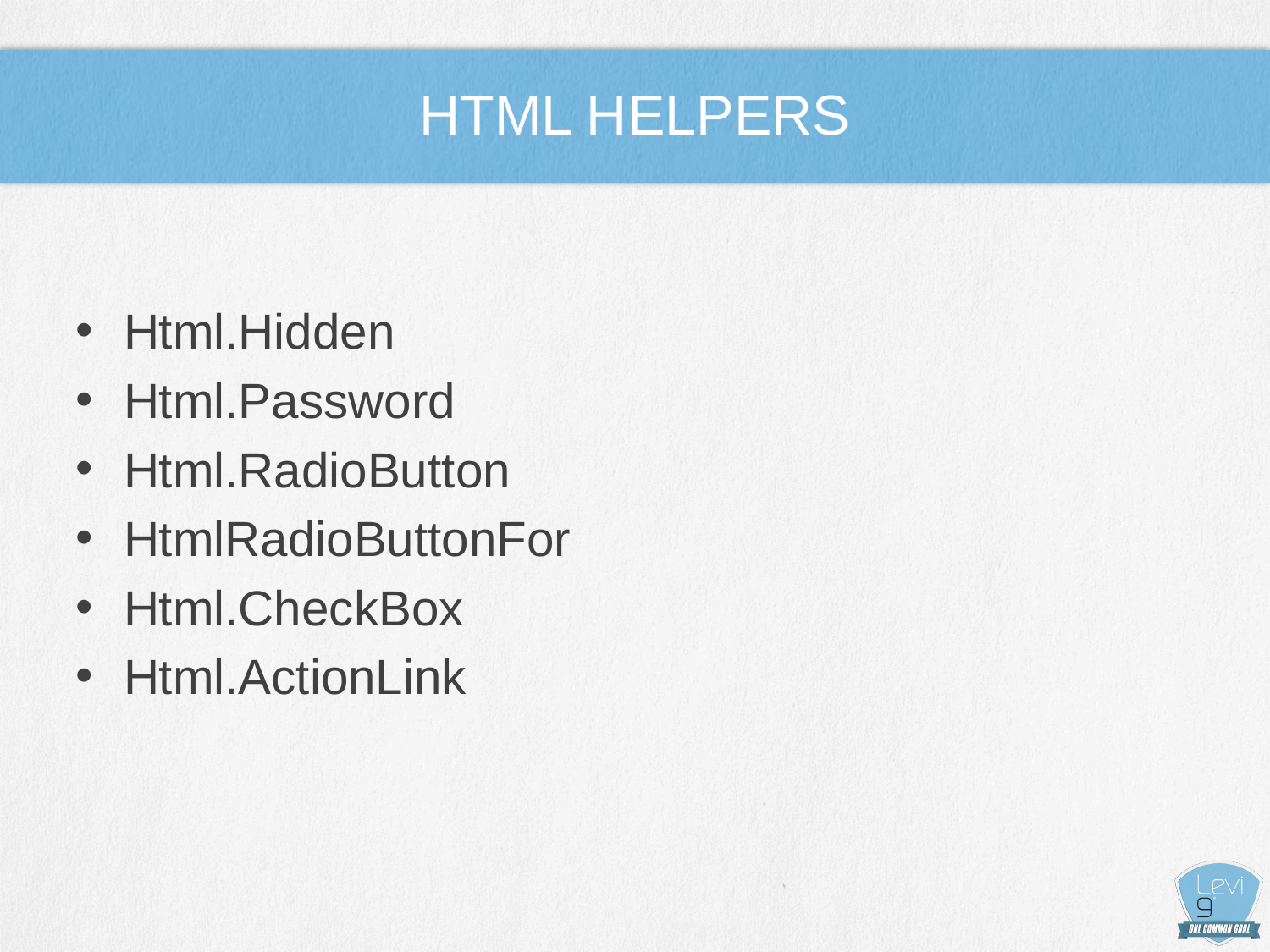

# HTML HELPERS

Html.Hidden
Html.Password
Html.RadioButton
HtmlRadioButtonFor
Html.CheckBox
Html.ActionLink